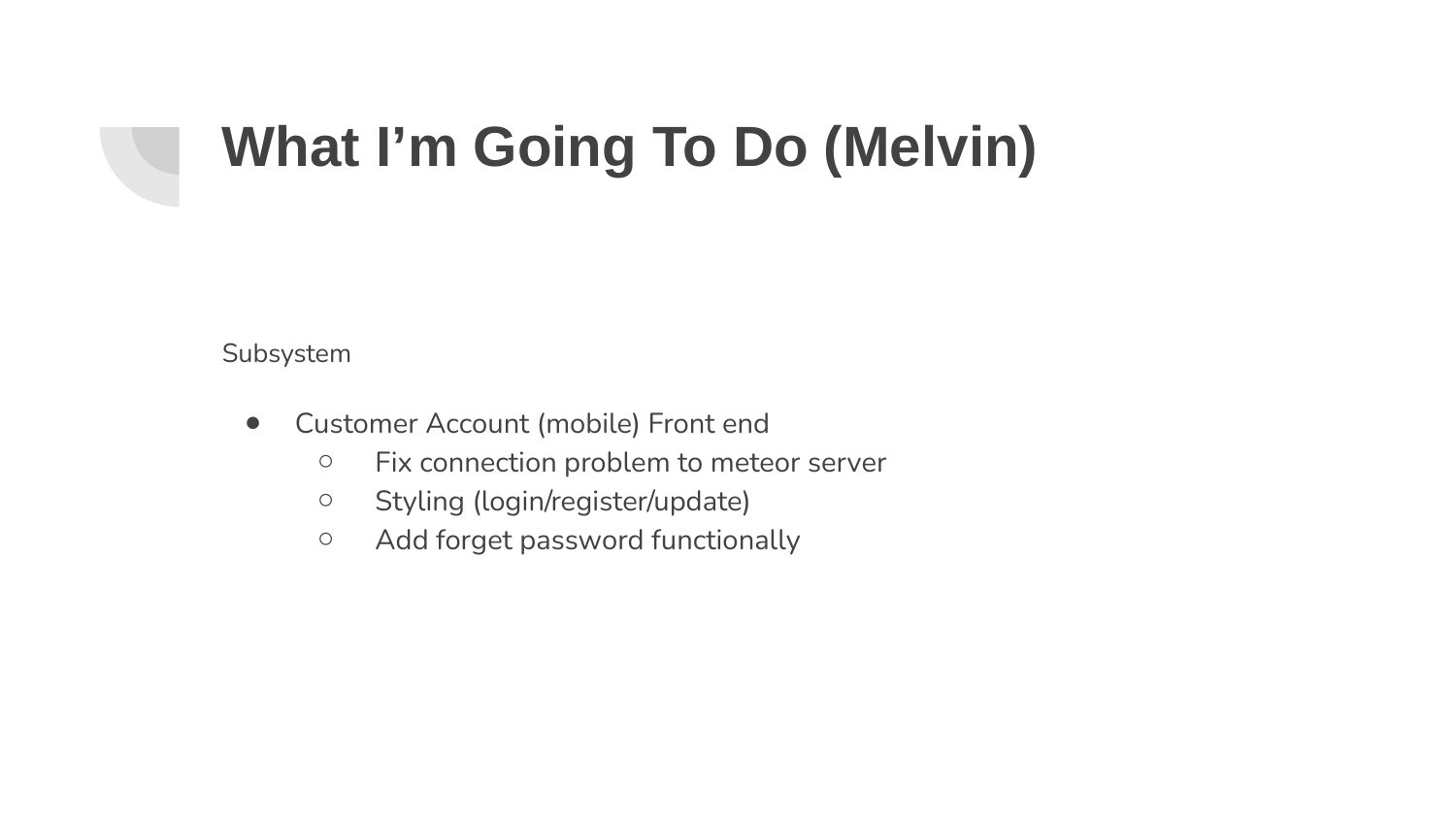

# What I’m Going To Do (Melvin)
Subsystem
Customer Account (mobile) Front end
 Fix connection problem to meteor server
 Styling (login/register/update)
 Add forget password functionally